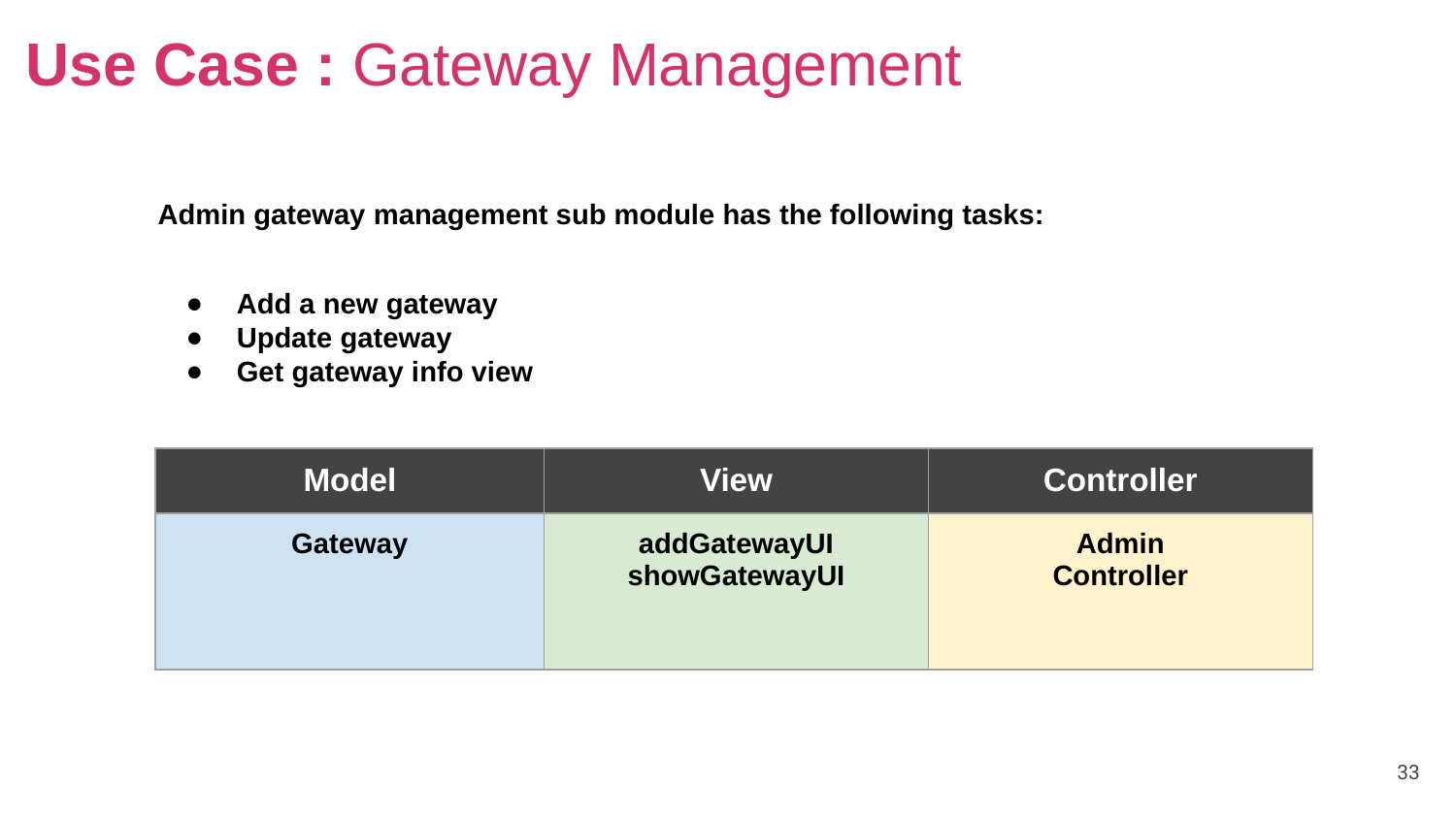

Use Case : Gateway Management
Admin gateway management sub module has the following tasks:
Add a new gateway
Update gateway
Get gateway info view
| Model | View | Controller |
| --- | --- | --- |
| Gateway | addGatewayUI showGatewayUI | Admin Controller |
33